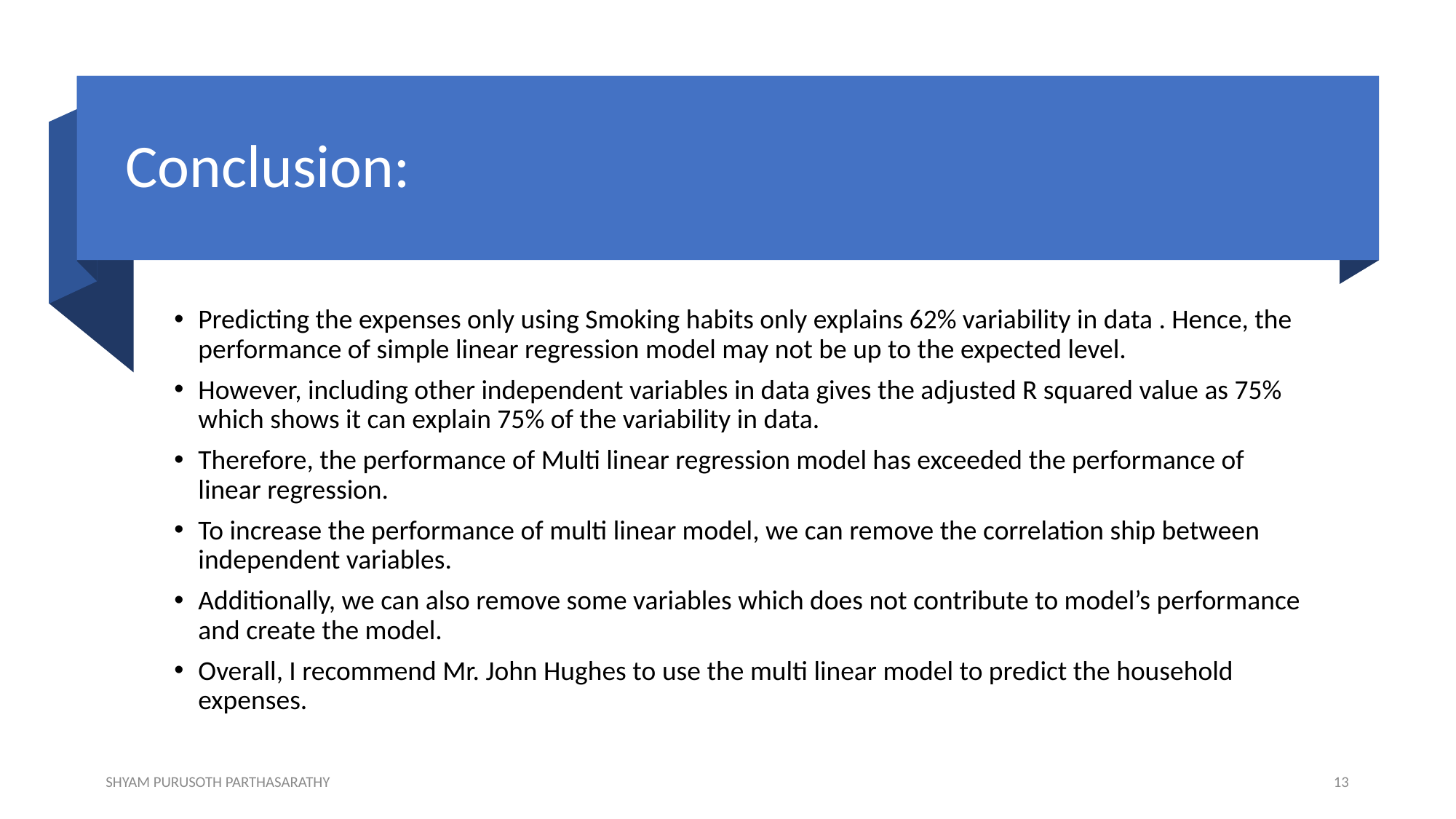

# Conclusion:

Predicting the expenses only using Smoking habits only explains 62% variability in data . Hence, the performance of simple linear regression model may not be up to the expected level.
However, including other independent variables in data gives the adjusted R squared value as 75% which shows it can explain 75% of the variability in data.
Therefore, the performance of Multi linear regression model has exceeded the performance of linear regression.
To increase the performance of multi linear model, we can remove the correlation ship between independent variables.
Additionally, we can also remove some variables which does not contribute to model’s performance and create the model.
Overall, I recommend Mr. John Hughes to use the multi linear model to predict the household expenses.
SHYAM PURUSOTH PARTHASARATHY
13